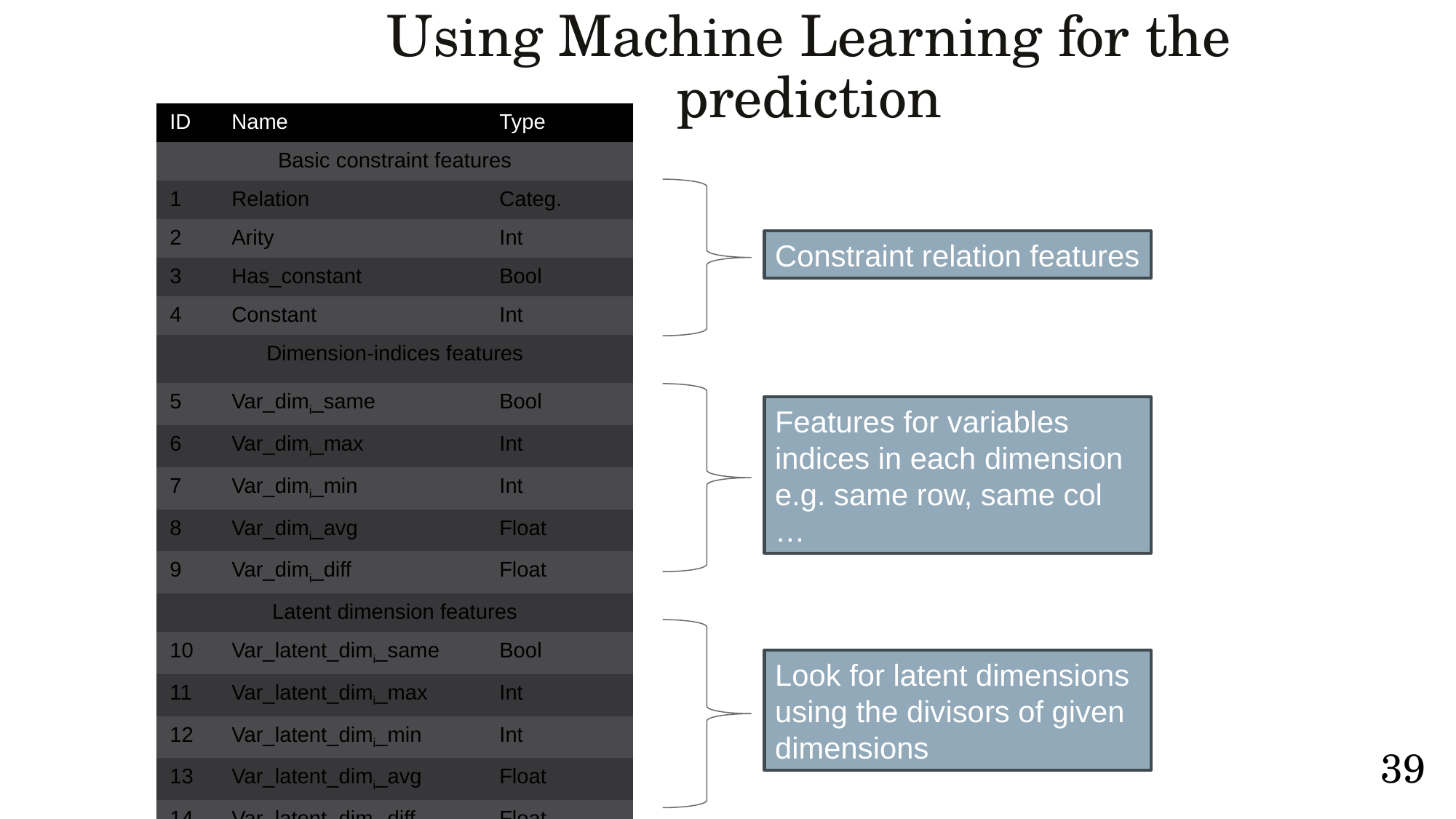

# Using Machine Learning for the prediction
| ID | Name | Type |
| --- | --- | --- |
| Basic constraint features |  |  |
| 1 | Relation | Categ. |
| 2 | Arity | Int |
| 3 | Has\_constant | Bool |
| 4 | Constant | Int |
| Dimension-indices features |  |  |
| 5 | Var\_dimi\_same | Bool |
| 6 | Var\_dimi\_max | Int |
| 7 | Var\_dimi\_min | Int |
| 8 | Var\_dimi\_avg | Float |
| 9 | Var\_dimi\_diff | Float |
| Latent dimension features |  |  |
| 10 | Var\_latent\_dimi\_same | Bool |
| 11 | Var\_latent\_dimi\_max | Int |
| 12 | Var\_latent\_dimi\_min | Int |
| 13 | Var\_latent\_dimi\_avg | Float |
| 14 | Var\_latent\_dimi\_diff | Float |

Constraint relation features

Features for variables indices in each dimension
e.g. same row, same col …

Look for latent dimensions using the divisors of given dimensions
39